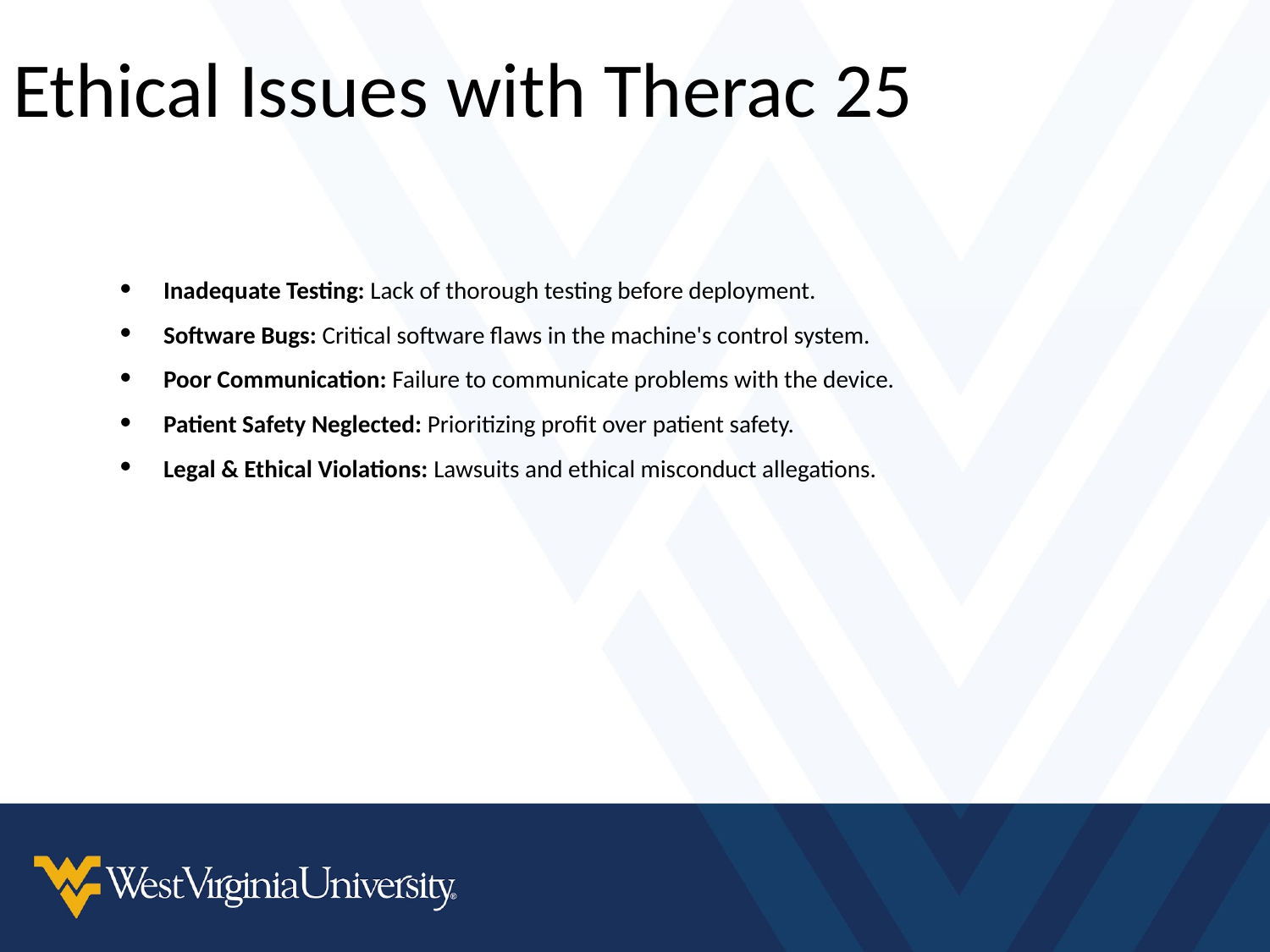

# Ethical Issues with Therac 25
Inadequate Testing: Lack of thorough testing before deployment.
Software Bugs: Critical software flaws in the machine's control system.
Poor Communication: Failure to communicate problems with the device.
Patient Safety Neglected: Prioritizing profit over patient safety.
Legal & Ethical Violations: Lawsuits and ethical misconduct allegations.